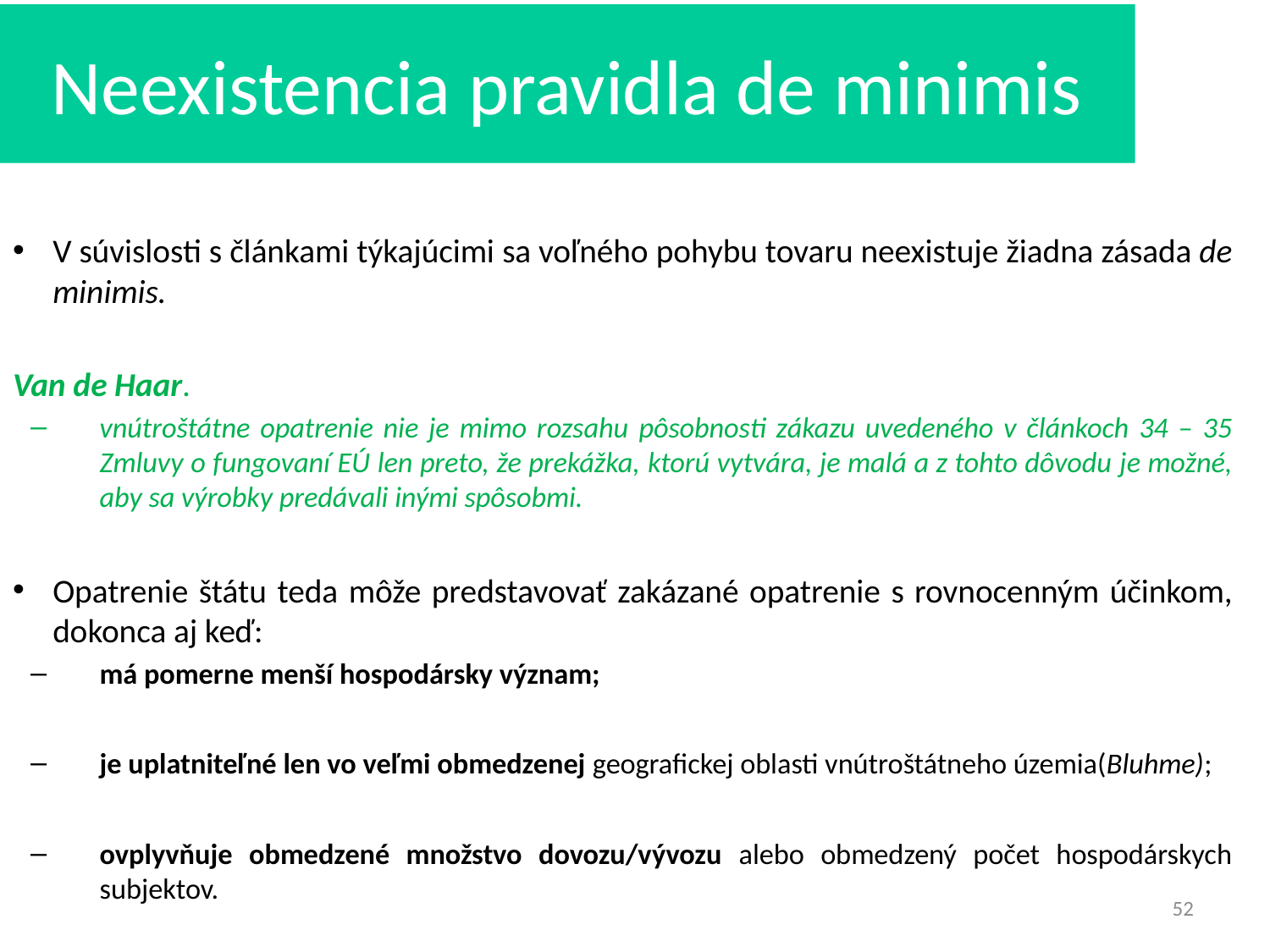

# Neexistencia pravidla de minimis
V súvislosti s článkami týkajúcimi sa voľného pohybu tovaru neexistuje žiadna zásada de minimis.

Van de Haar.
vnútroštátne opatrenie nie je mimo rozsahu pôsobnosti zákazu uvedeného v článkoch 34 – 35 Zmluvy o fungovaní EÚ len preto, že prekážka, ktorú vytvára, je malá a z tohto dôvodu je možné, aby sa výrobky predávali inými spôsobmi.

Opatrenie štátu teda môže predstavovať zakázané opatrenie s rovnocenným účinkom, dokonca aj keď:
má pomerne menší hospodársky význam;

je uplatniteľné len vo veľmi obmedzenej geografickej oblasti vnútroštátneho územia(Bluhme);

ovplyvňuje obmedzené množstvo dovozu/vývozu alebo obmedzený počet hospodárskych subjektov.

52